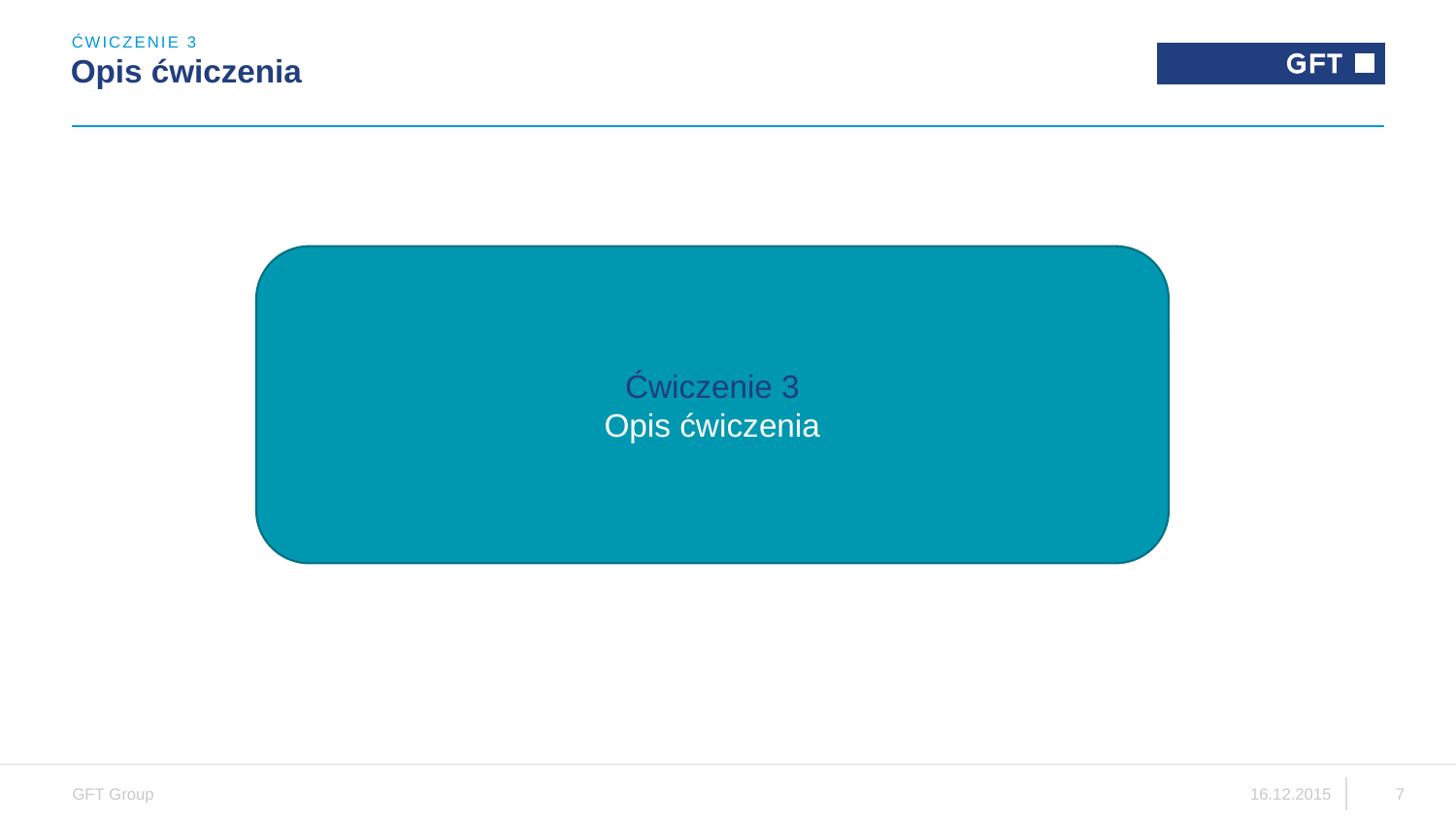

ĆWICZENIE 3
# Opis ćwiczenia
Ćwiczenie 3
Opis ćwiczenia